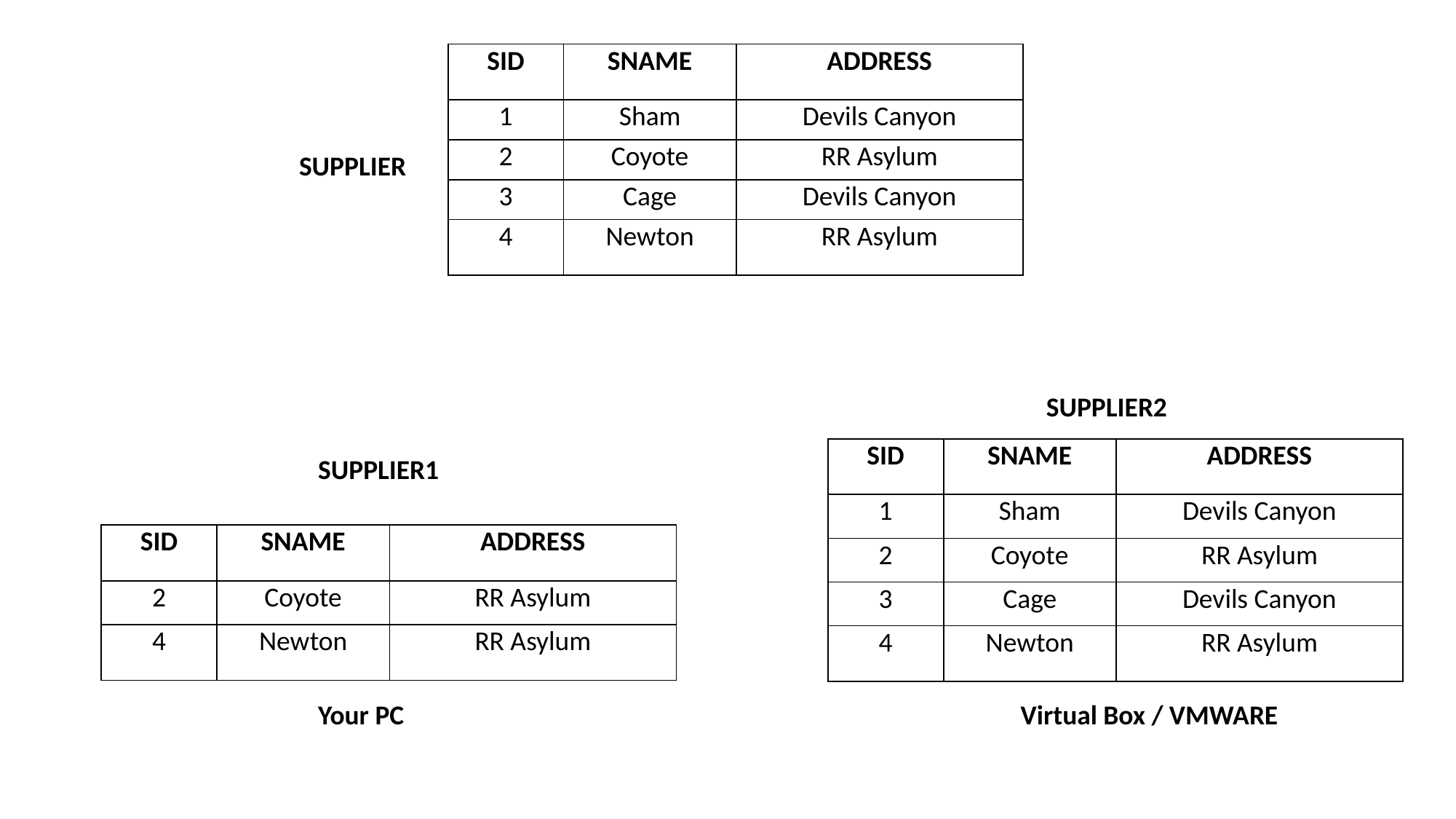

| SID | SNAME | ADDRESS |
| --- | --- | --- |
| 1 | Sham | Devils Canyon |
| 2 | Coyote | RR Asylum |
| 3 | Cage | Devils Canyon |
| 4 | Newton | RR Asylum |
SUPPLIER
SUPPLIER2
| SID | SNAME | ADDRESS |
| --- | --- | --- |
| 1 | Sham | Devils Canyon |
| 2 | Coyote | RR Asylum |
| 3 | Cage | Devils Canyon |
| 4 | Newton | RR Asylum |
SUPPLIER1
| SID | SNAME | ADDRESS |
| --- | --- | --- |
| 2 | Coyote | RR Asylum |
| 4 | Newton | RR Asylum |
Your PC
Virtual Box / VMWARE